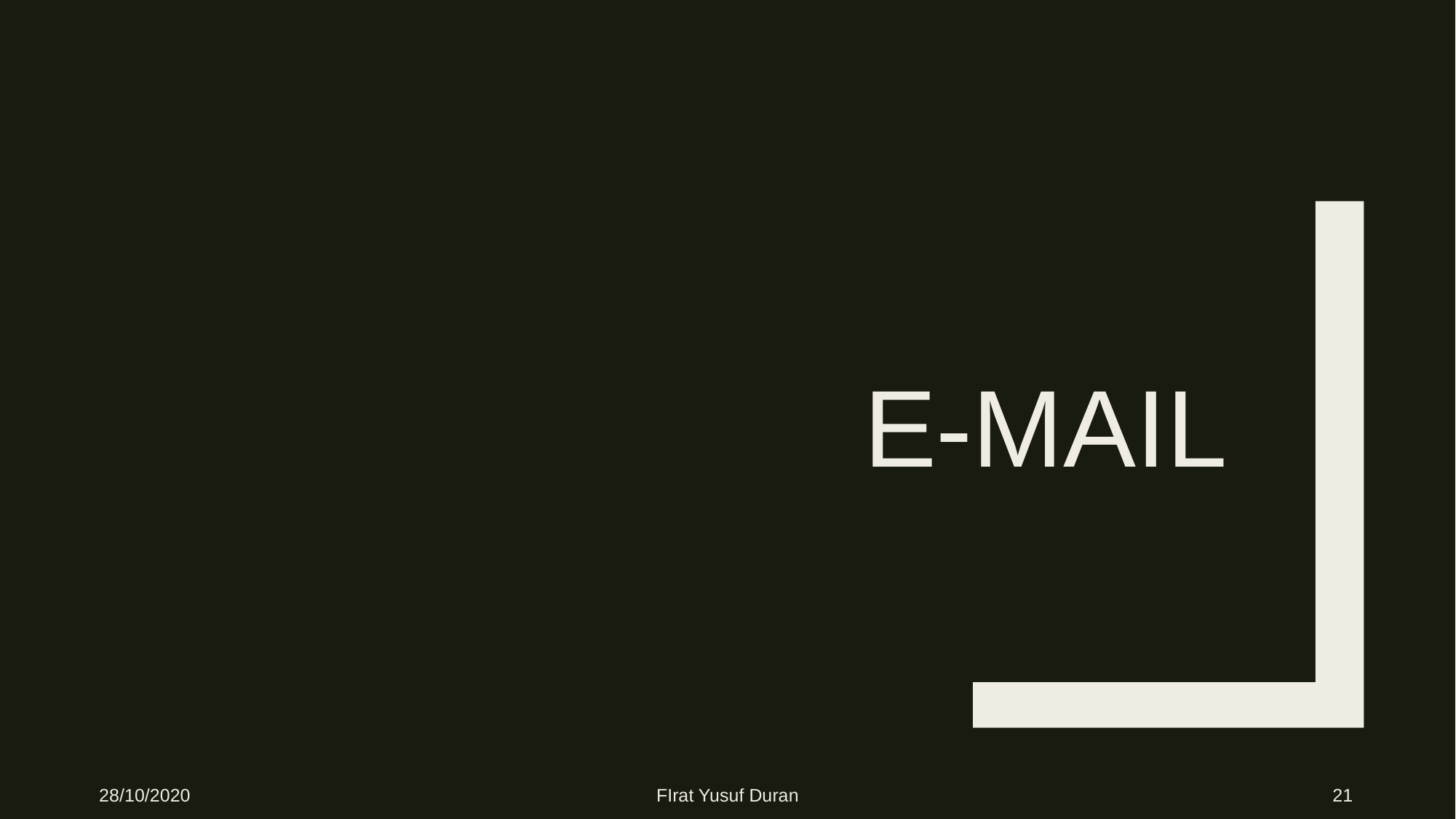

# E-Mail

28/10/2020
FIrat Yusuf Duran
21